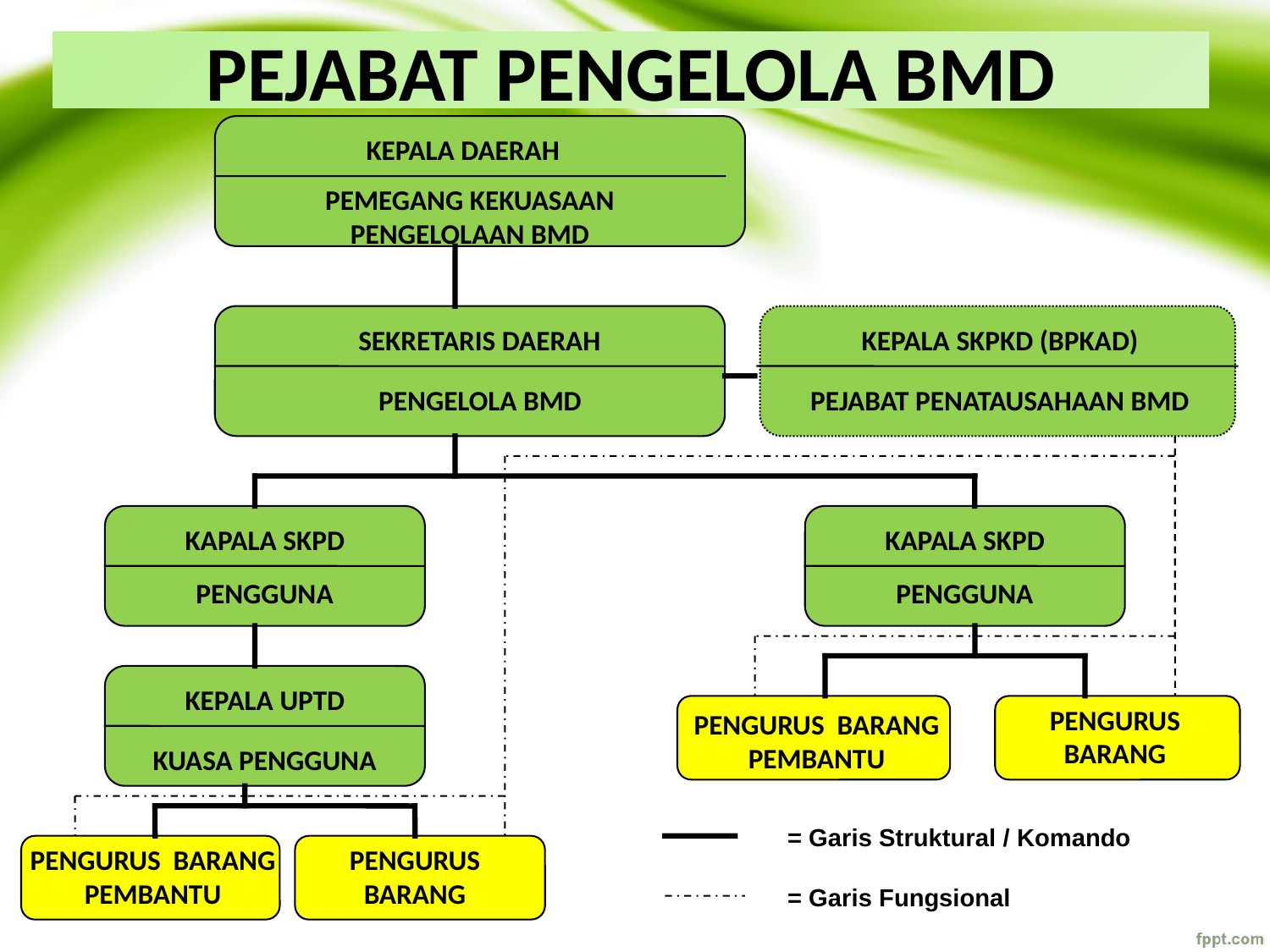

# PEJABAT PENGELOLA BMD

KEPALA DAERAH

PEMEGANG KEKUASAAN PENGELOLAAN BMD

SEKRETARIS DAERAH
KEPALA SKPKD (BPKAD)

PENGELOLA BMD

PEJABAT PENATAUSAHAAN BMD

KAPALA SKPD
KAPALA SKPD

PENGGUNA
PENGGUNA

KEPALA UPTD

PENGURUS BARANG
PENGURUS  BARANG PEMBANTU

KUASA PENGGUNA

= Garis Struktural / Komando
PENGURUS  BARANG PEMBANTU

PENGURUS BARANG

= Garis Fungsional